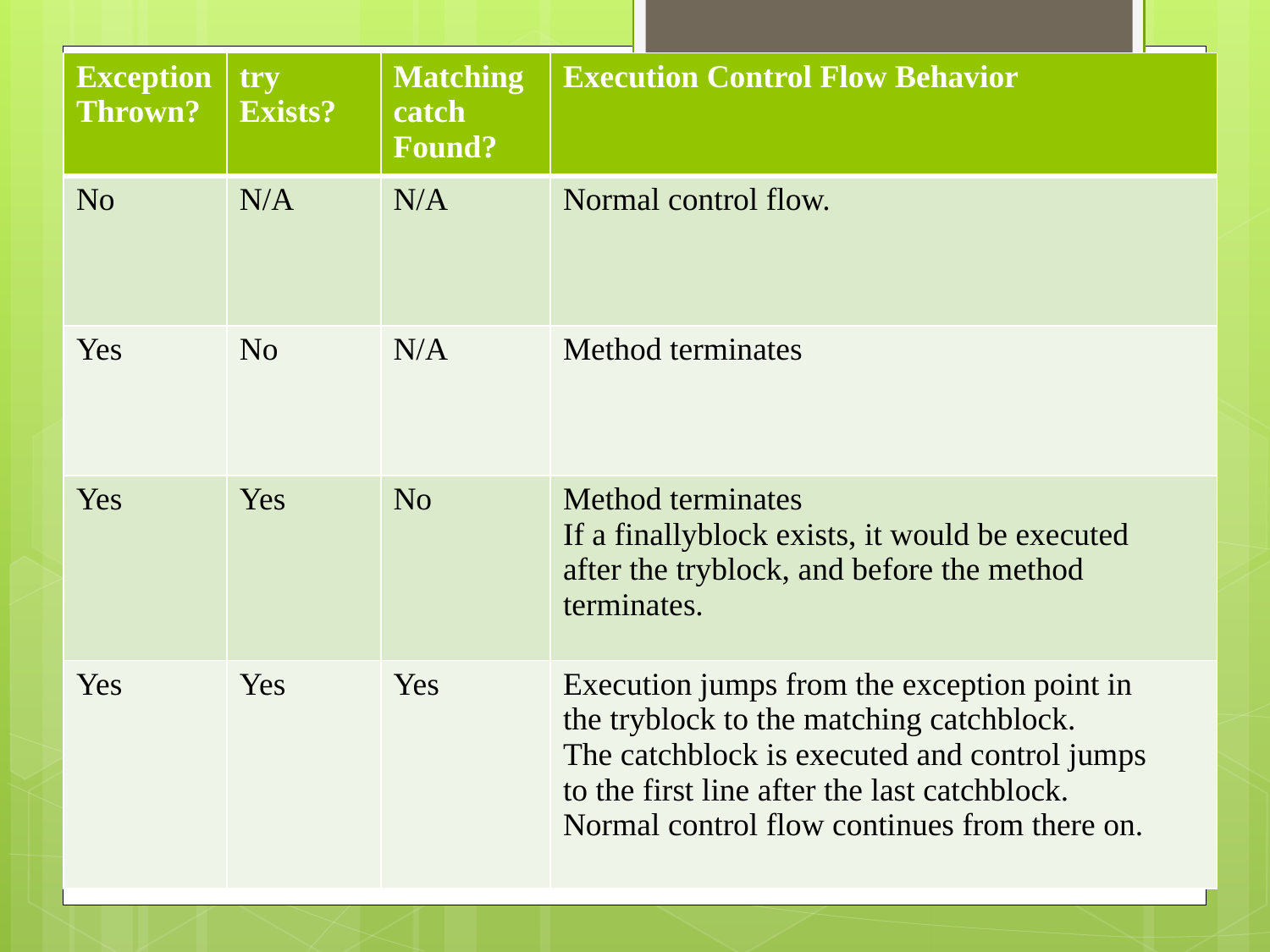

| Exception Thrown? | try Exists? | Matching catch Found? | Execution Control Flow Behavior |
| --- | --- | --- | --- |
| No | N/A | N/A | Normal control flow. |
| Yes | No | N/A | Method terminates |
| Yes | Yes | No | Method terminates If a finallyblock exists, it would be executed after the tryblock, and before the method terminates. |
| Yes | Yes | Yes | Execution jumps from the exception point in the tryblock to the matching catchblock. The catchblock is executed and control jumps to the first line after the last catchblock. Normal control flow continues from there on. |